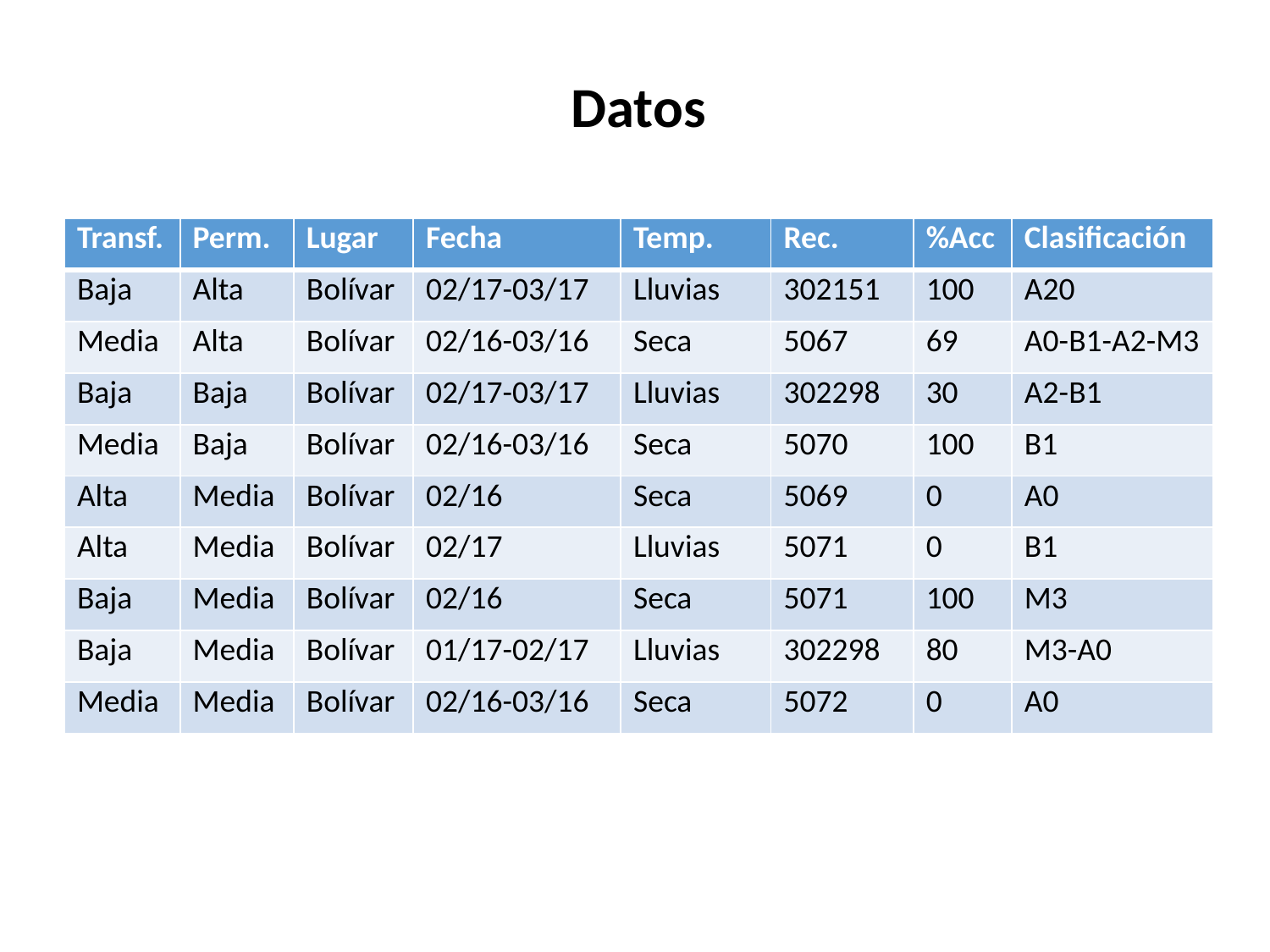

Datos
| Transf. | Perm. | Lugar | Fecha | Temp. | Rec. | %Acc | Clasificación |
| --- | --- | --- | --- | --- | --- | --- | --- |
| Baja | Alta | Bolívar | 02/17-03/17 | Lluvias | 302151 | 100 | A20 |
| Media | Alta | Bolívar | 02/16-03/16 | Seca | 5067 | 69 | A0-B1-A2-M3 |
| Baja | Baja | Bolívar | 02/17-03/17 | Lluvias | 302298 | 30 | A2-B1 |
| Media | Baja | Bolívar | 02/16-03/16 | Seca | 5070 | 100 | B1 |
| Alta | Media | Bolívar | 02/16 | Seca | 5069 | 0 | A0 |
| Alta | Media | Bolívar | 02/17 | Lluvias | 5071 | 0 | B1 |
| Baja | Media | Bolívar | 02/16 | Seca | 5071 | 100 | M3 |
| Baja | Media | Bolívar | 01/17-02/17 | Lluvias | 302298 | 80 | M3-A0 |
| Media | Media | Bolívar | 02/16-03/16 | Seca | 5072 | 0 | A0 |